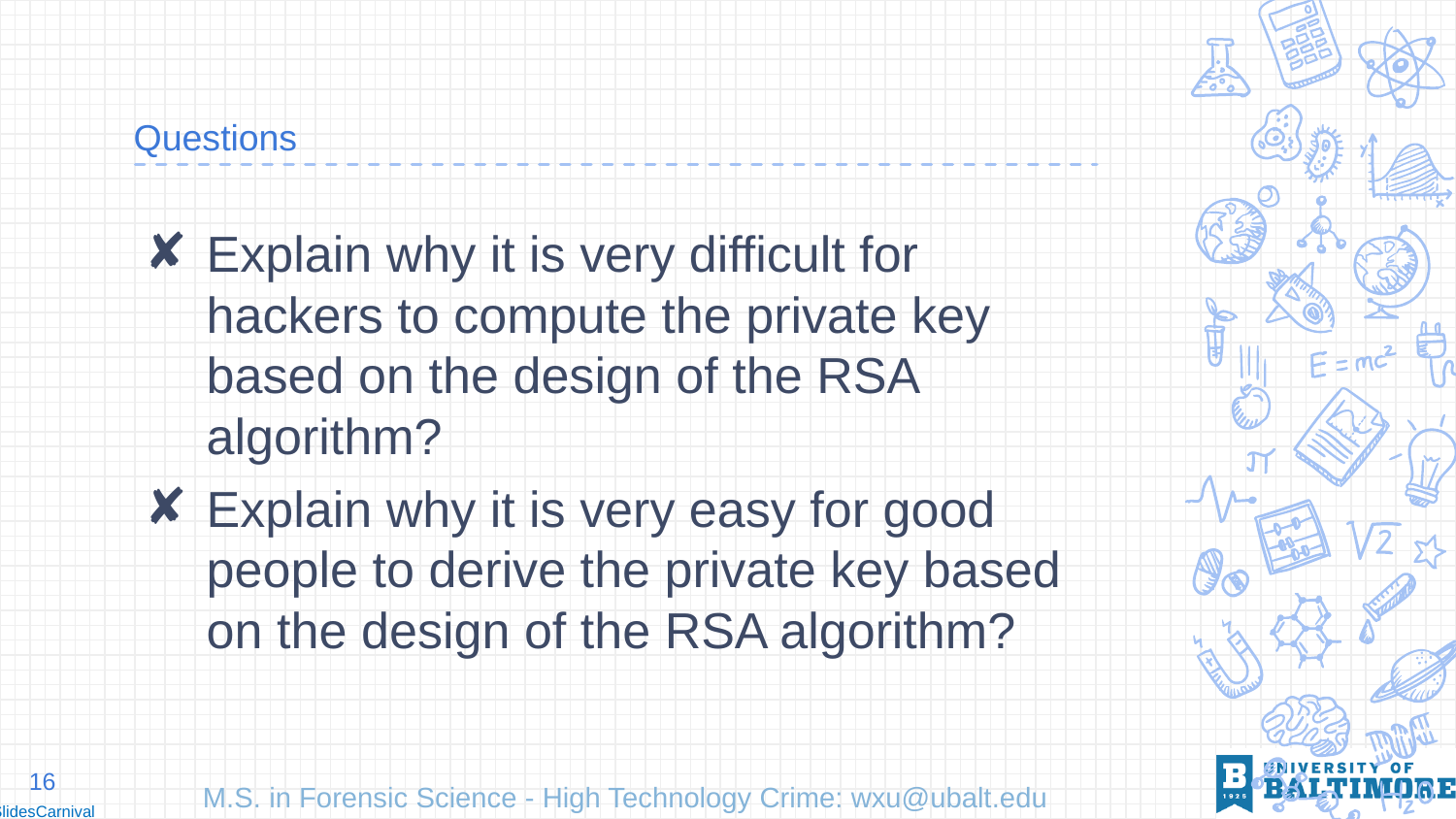

# Questions
Explain why it is very difficult for hackers to compute the private key based on the design of the RSA algorithm?
Explain why it is very easy for good people to derive the private key based on the design of the RSA algorithm?

16